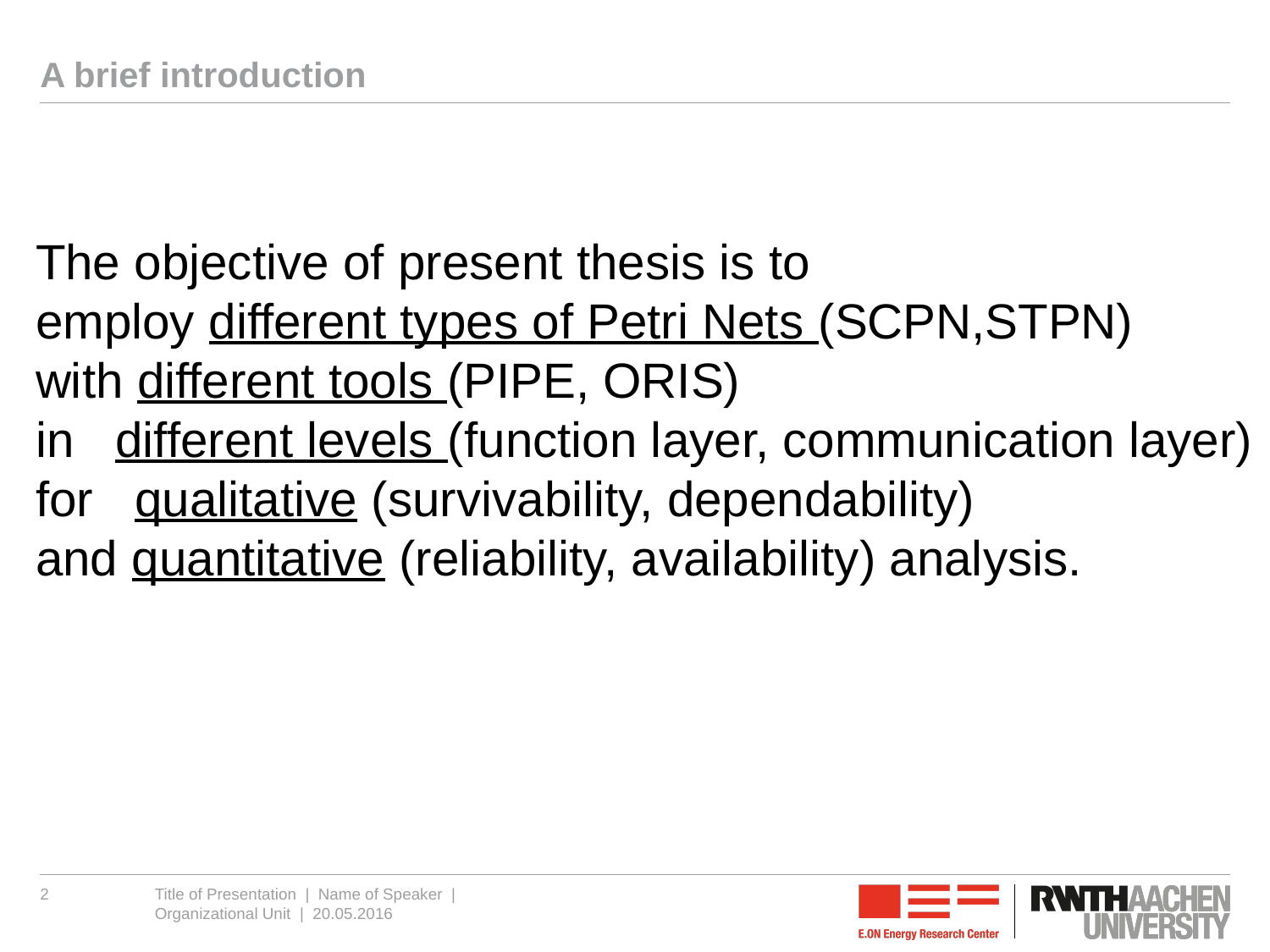

# A brief introduction
The objective of present thesis is to
employ different types of Petri Nets (SCPN,STPN)
with different tools (PIPE, ORIS)
in   different levels (function layer, communication layer)
for   qualitative (survivability, dependability)
and quantitative (reliability, availability) analysis.